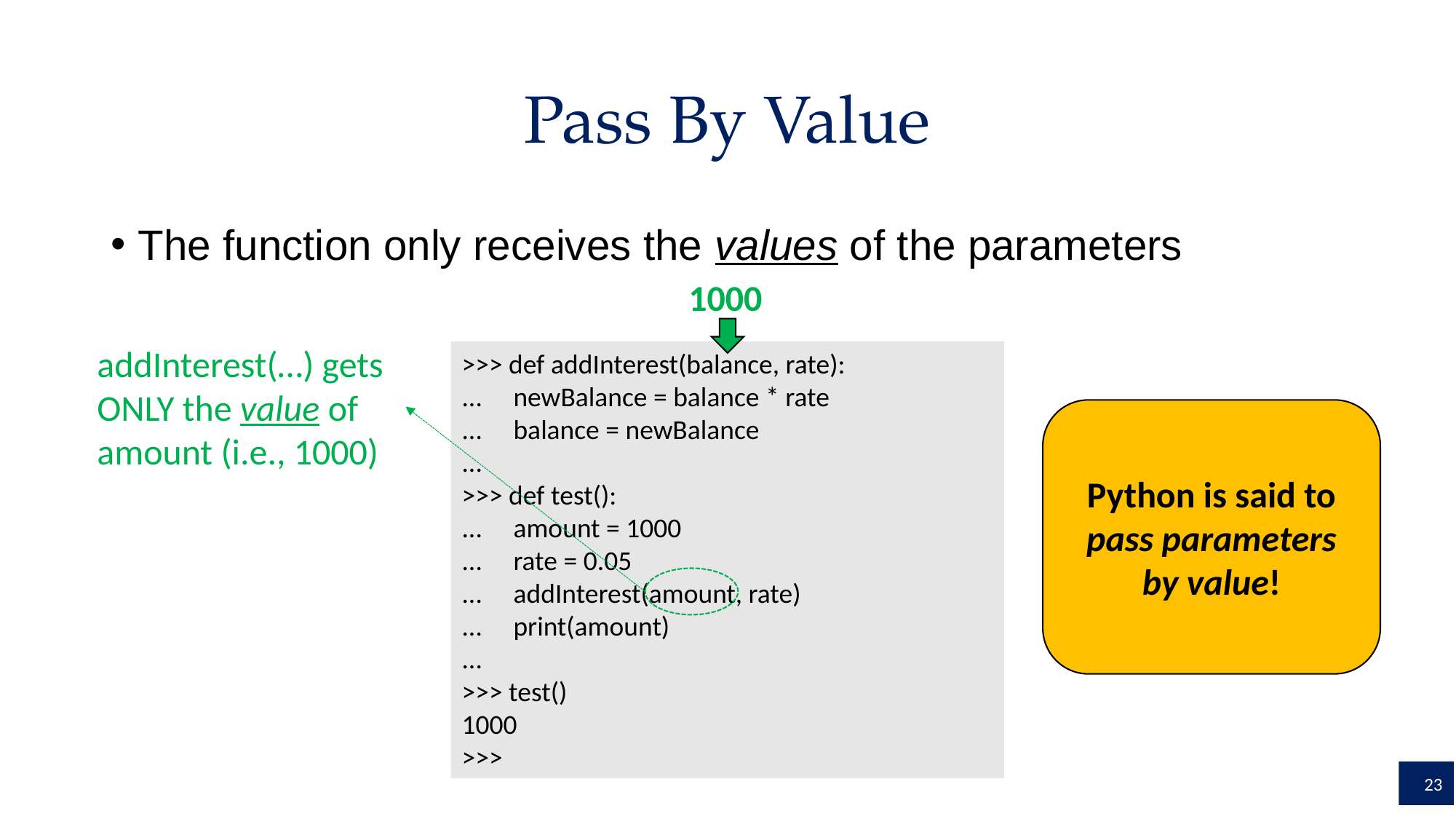

# Pass By Value
The function only receives the values of the parameters

1000

addInterest(…) gets ONLY the value of amount (i.e., 1000)
>>> def addInterest(balance, rate):
...     newBalance = balance * rate
...     balance = newBalance
...
>>> def test():
...     amount = 1000
...     rate = 0.05
...     addInterest(amount, rate)
...     print(amount)
...
>>> test()
1000
>>>
Python is said to pass parameters by value!

23